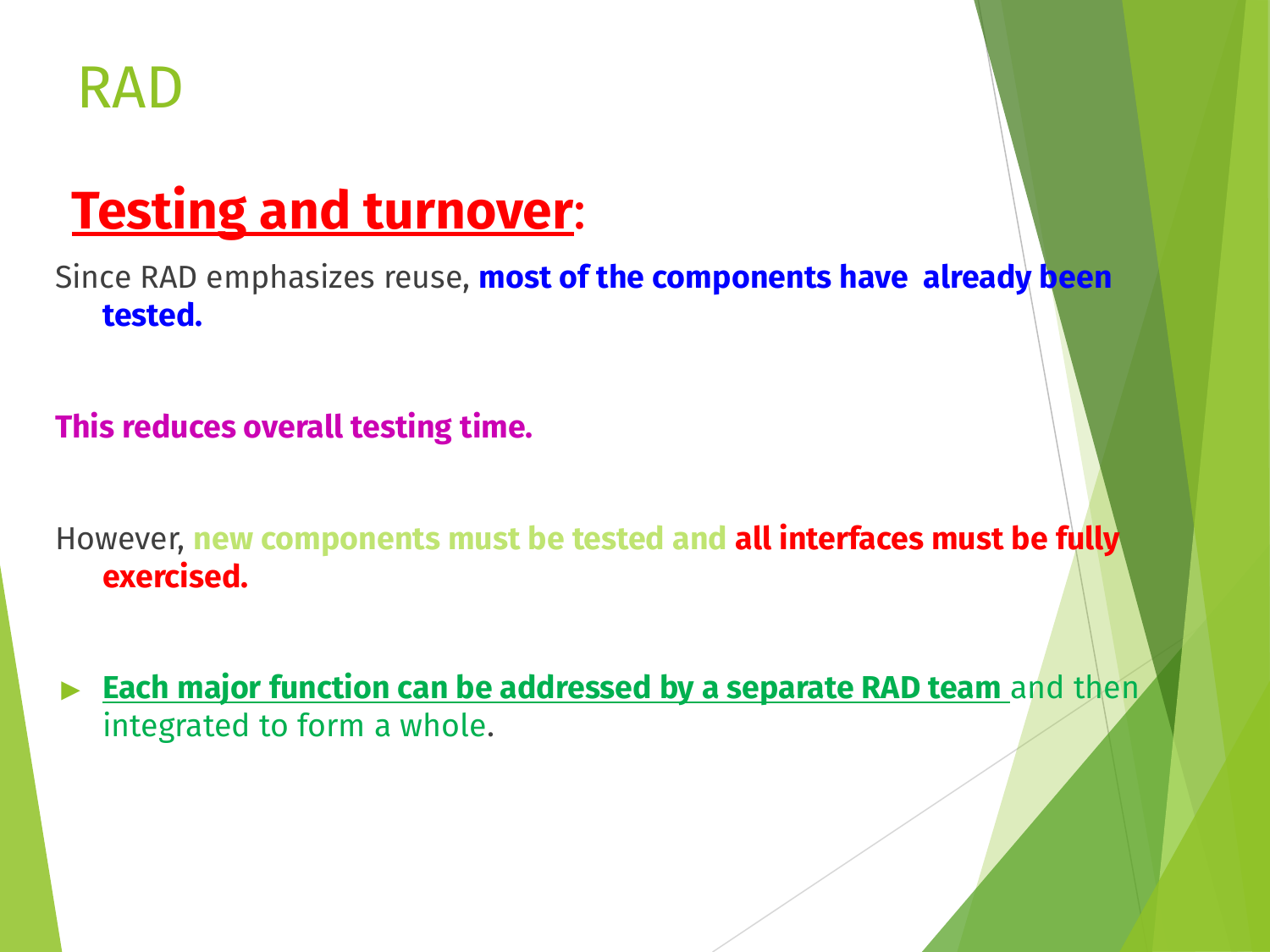

# RAD
  Testing and turnover:
Since RAD emphasizes reuse, most of the components have  already been tested.

This reduces overall testing time.

However, new components must be tested and all interfaces must be fully exercised.

Each major function can be addressed by a separate RAD team and then integrated to form a whole.